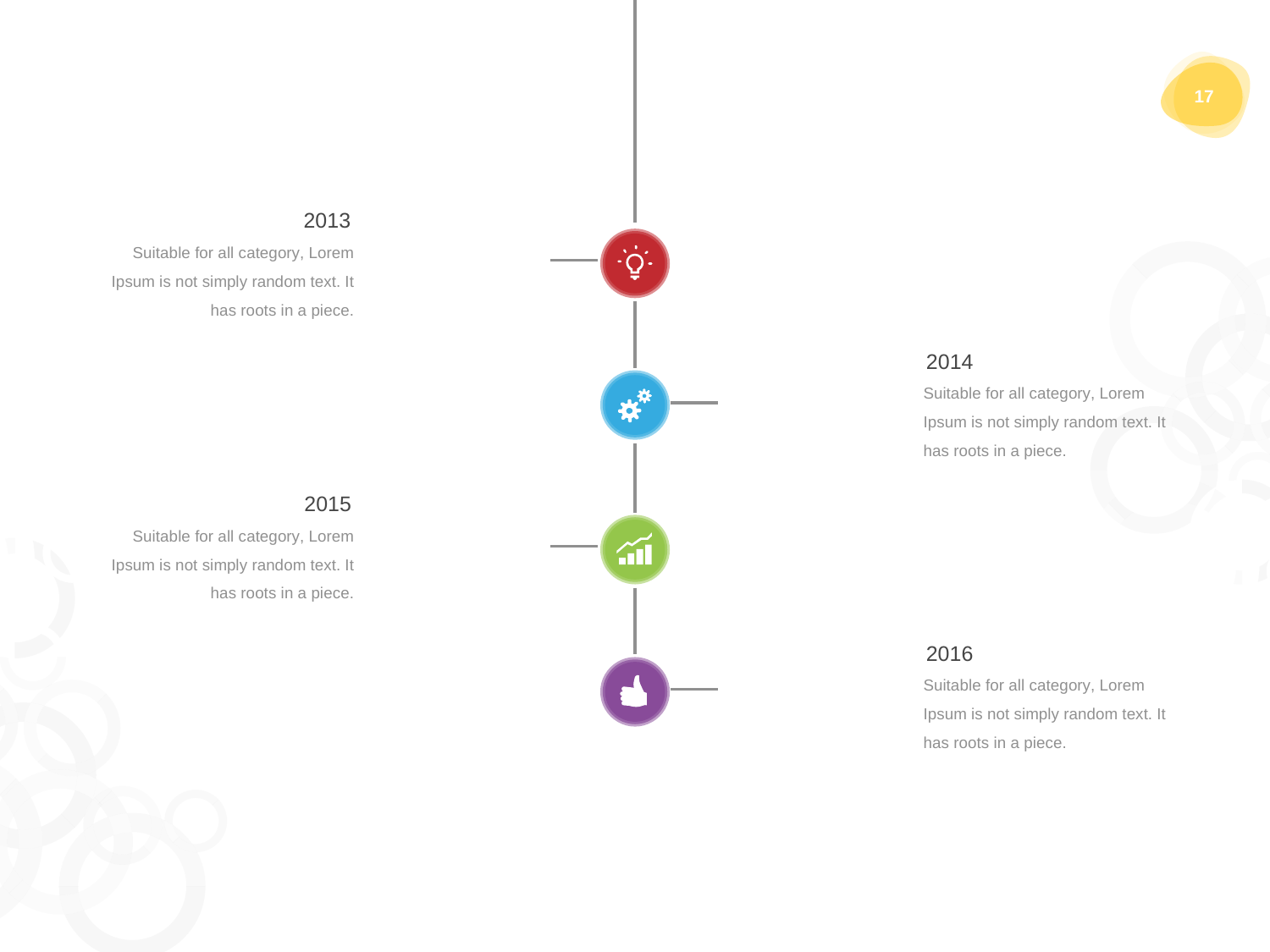

17

2013
Suitable for all category, Lorem Ipsum is not simply random text. It has roots in a piece.

2014
Suitable for all category, Lorem Ipsum is not simply random text. It has roots in a piece.

2015
Suitable for all category, Lorem Ipsum is not simply random text. It has roots in a piece.

2016

Suitable for all category, Lorem Ipsum is not simply random text. It has roots in a piece.